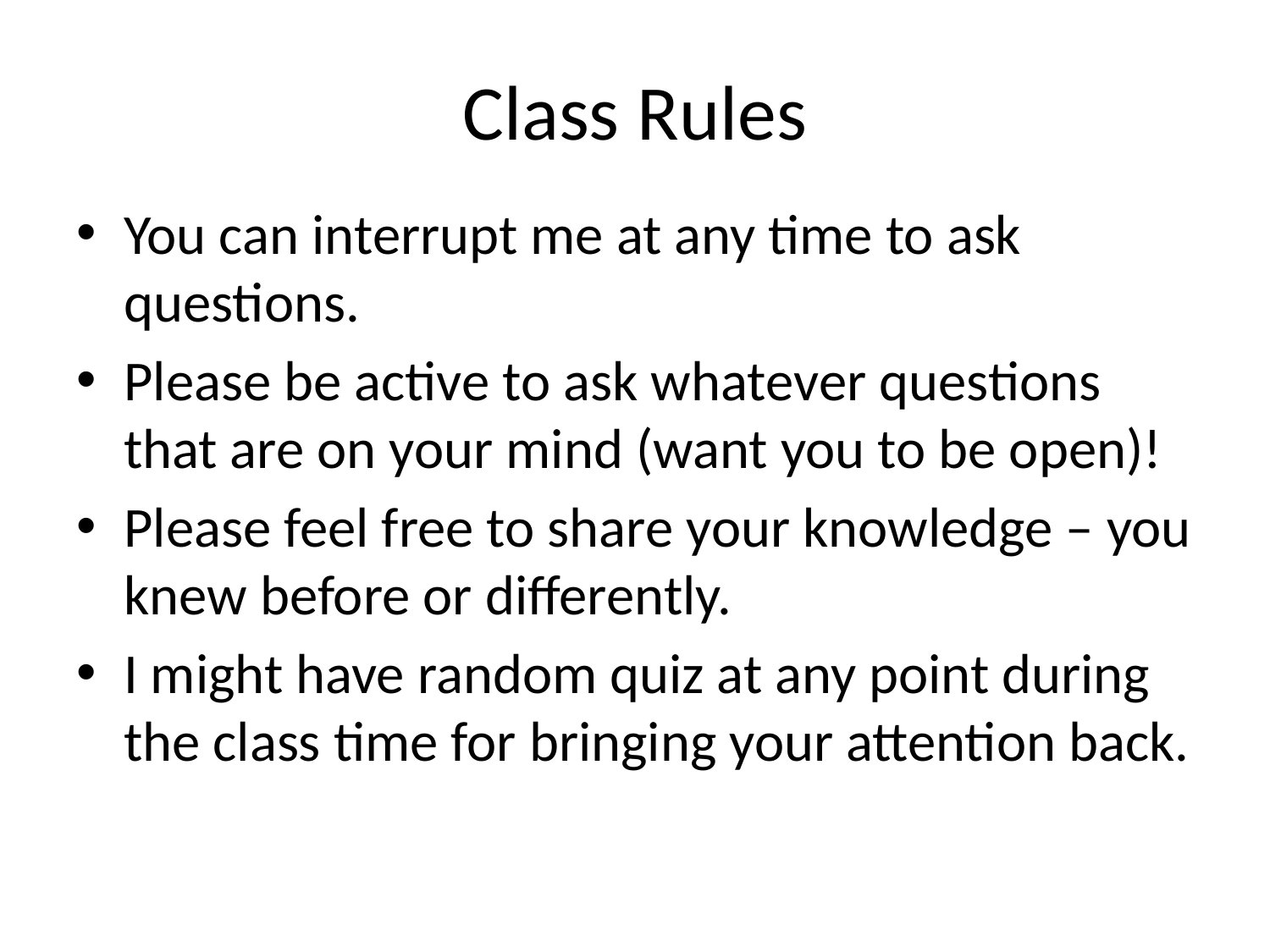

# Class Rules
You can interrupt me at any time to ask questions.
Please be active to ask whatever questions that are on your mind (want you to be open)!
Please feel free to share your knowledge – you knew before or differently.
I might have random quiz at any point during the class time for bringing your attention back.